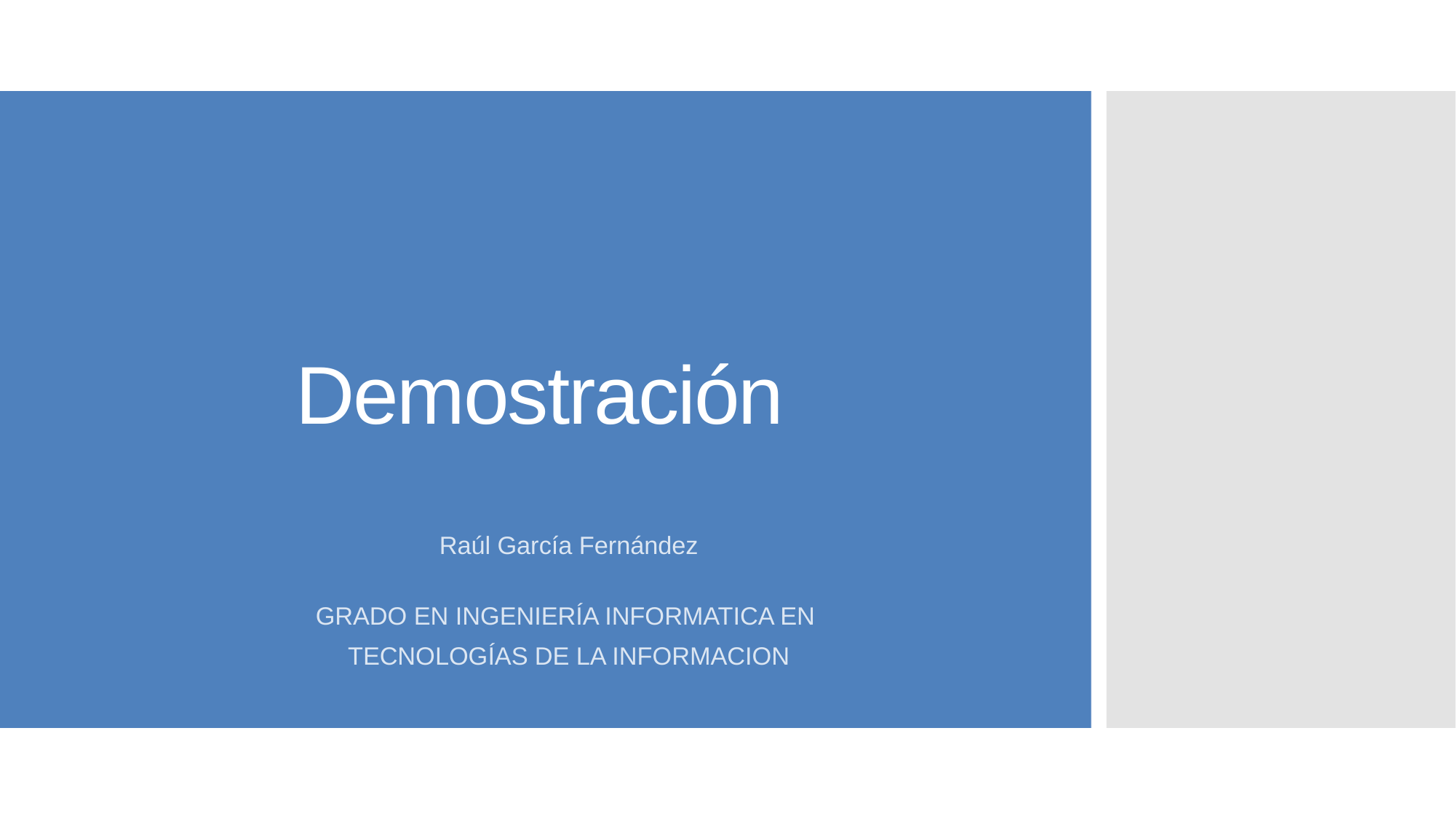

# Demostración
Raúl García Fernández
GRADO EN INGENIERÍA INFORMATICA EN
TECNOLOGÍAS DE LA INFORMACION